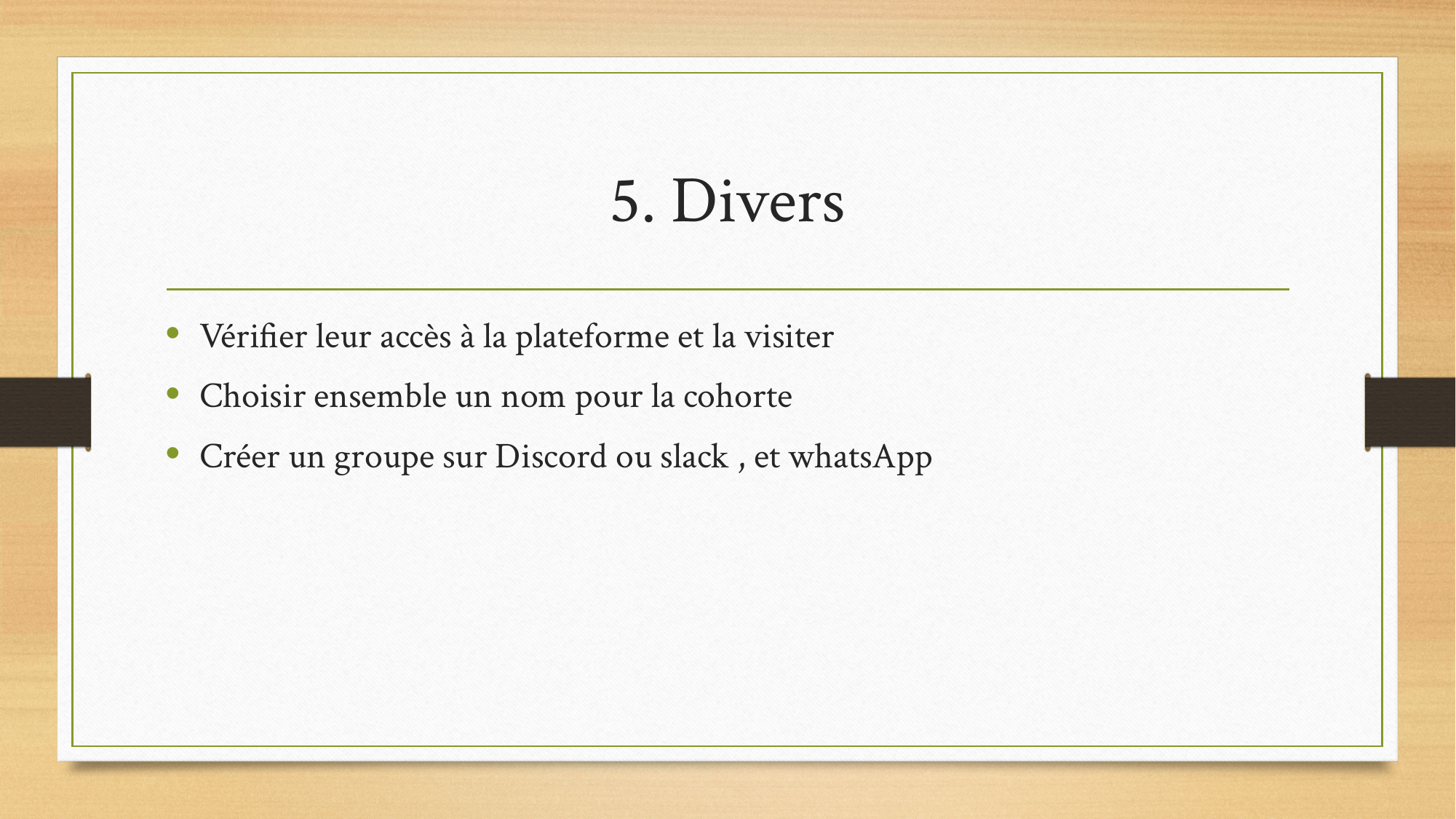

# 5. Divers
Vérifier leur accès à la plateforme et la visiter
Choisir ensemble un nom pour la cohorte
Créer un groupe sur Discord ou slack , et whatsApp